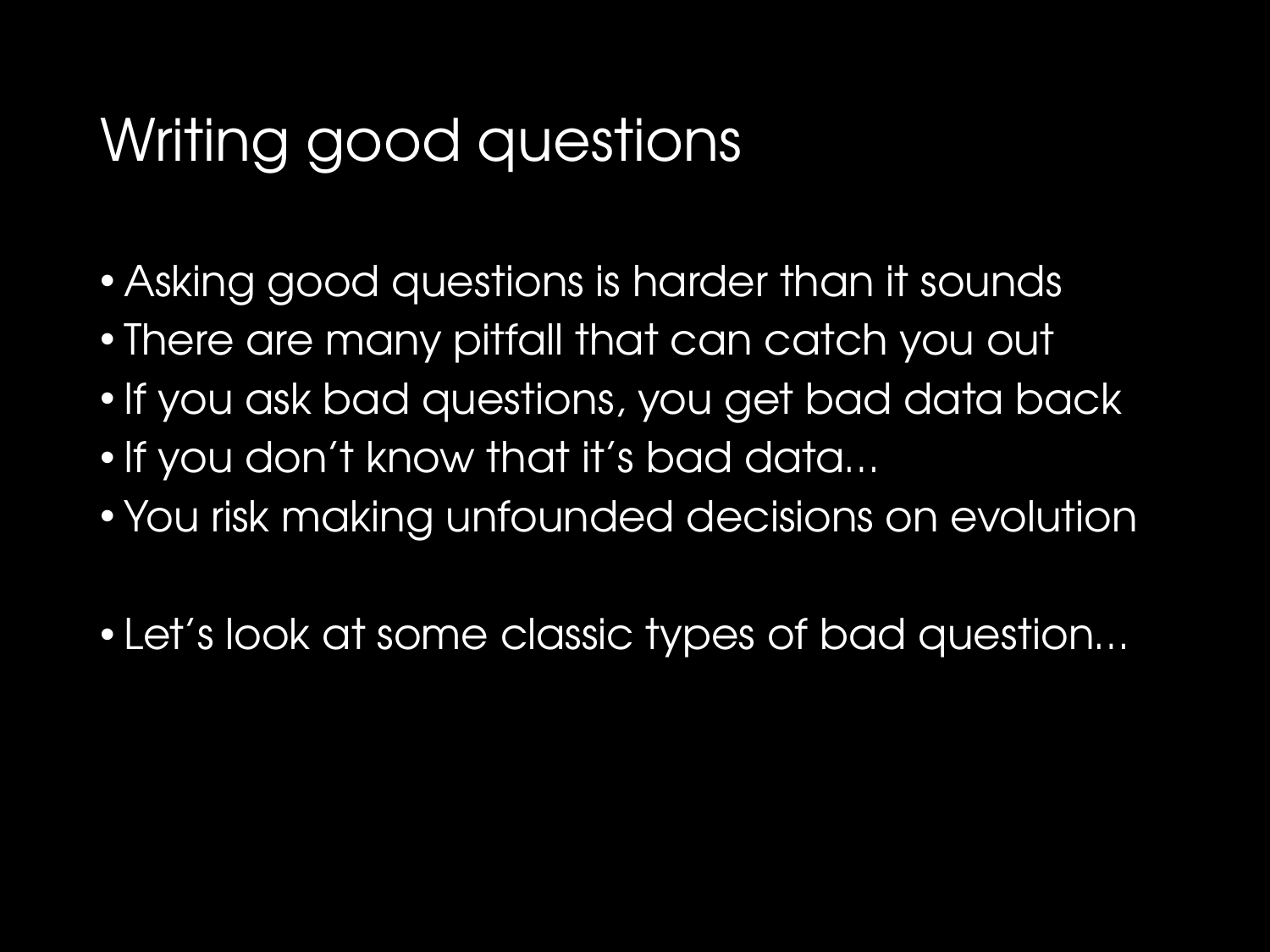

# Writing good questions
Asking good questions is harder than it sounds
There are many pitfall that can catch you out
If you ask bad questions, you get bad data back
If you don’t know that it’s bad data…
You risk making unfounded decisions on evolution

Let’s look at some classic types of bad question…